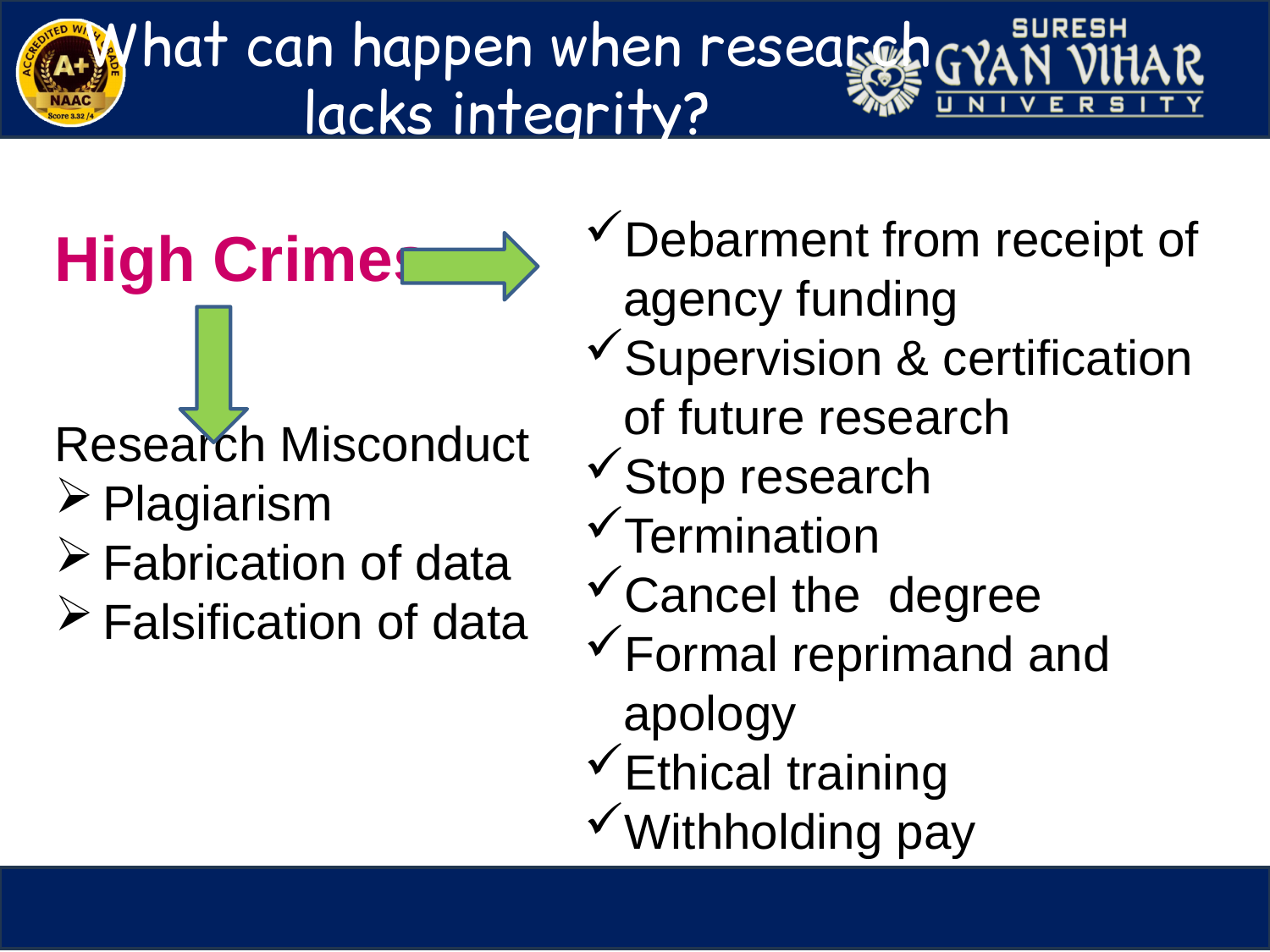

What can happen when research lacks integrity?
Debarment from receipt of  agency funding
Supervision & certification of future research
Stop research
Termination
Cancel the  degree
Formal reprimand and apology
Ethical training
Withholding pay
High Crimes

Research Misconduct
Plagiarism
Fabrication of data
Falsification of data